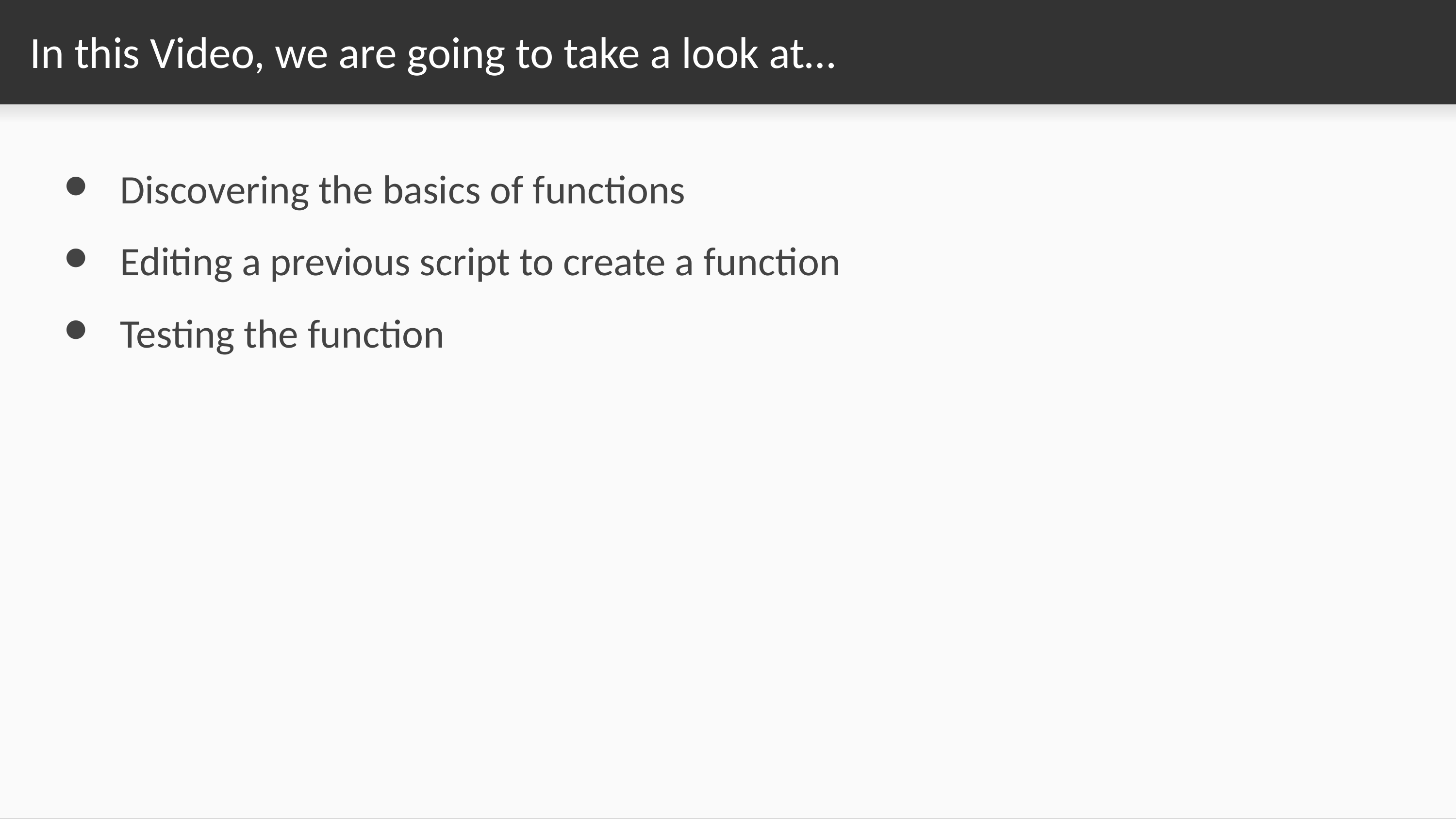

# In this Video, we are going to take a look at…
Discovering the basics of functions
Editing a previous script to create a function
Testing the function